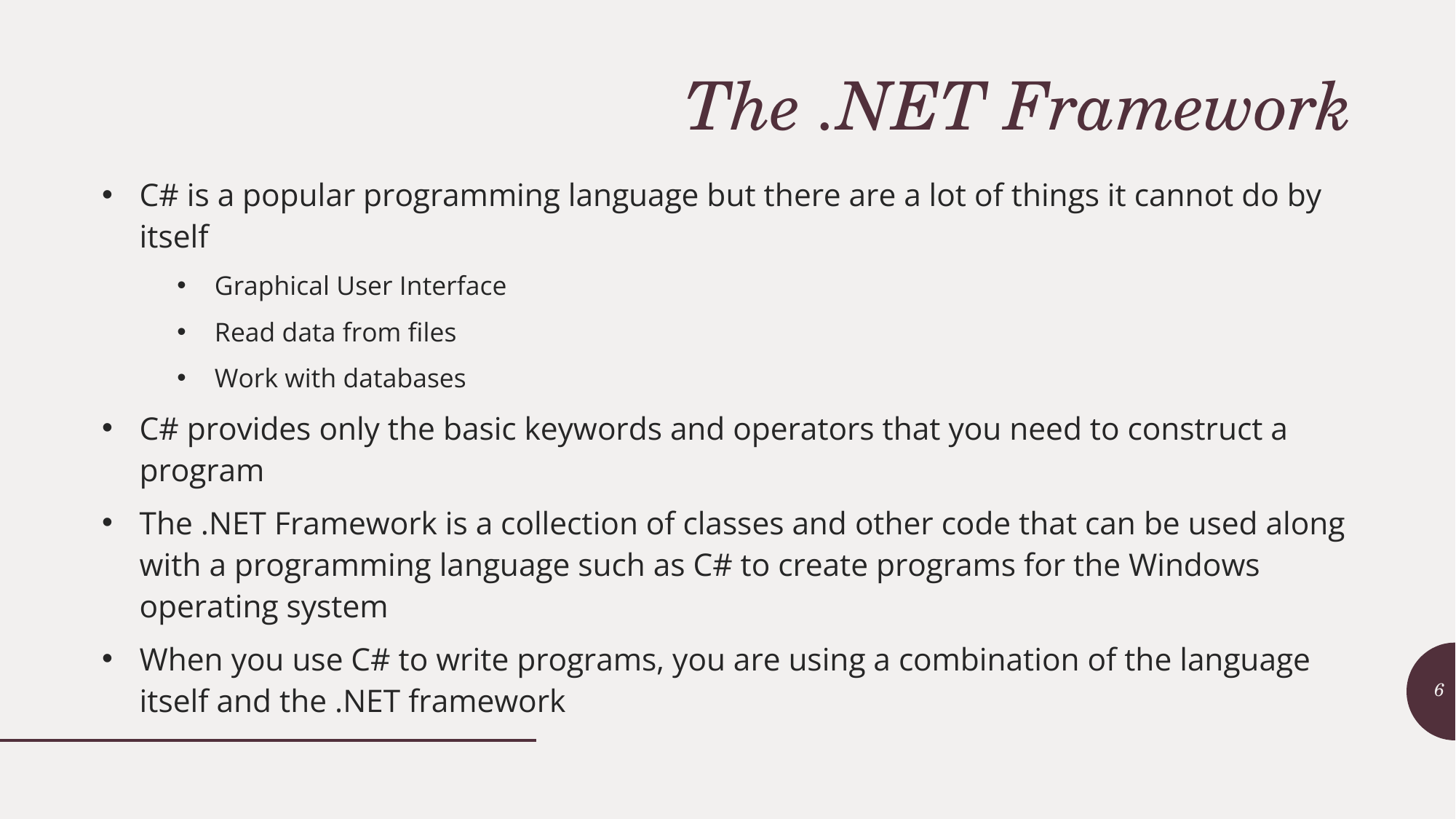

# The .NET Framework
C# is a popular programming language but there are a lot of things it cannot do by itself
Graphical User Interface
Read data from files
Work with databases
C# provides only the basic keywords and operators that you need to construct a program
The .NET Framework is a collection of classes and other code that can be used along with a programming language such as C# to create programs for the Windows operating system
When you use C# to write programs, you are using a combination of the language itself and the .NET framework
6